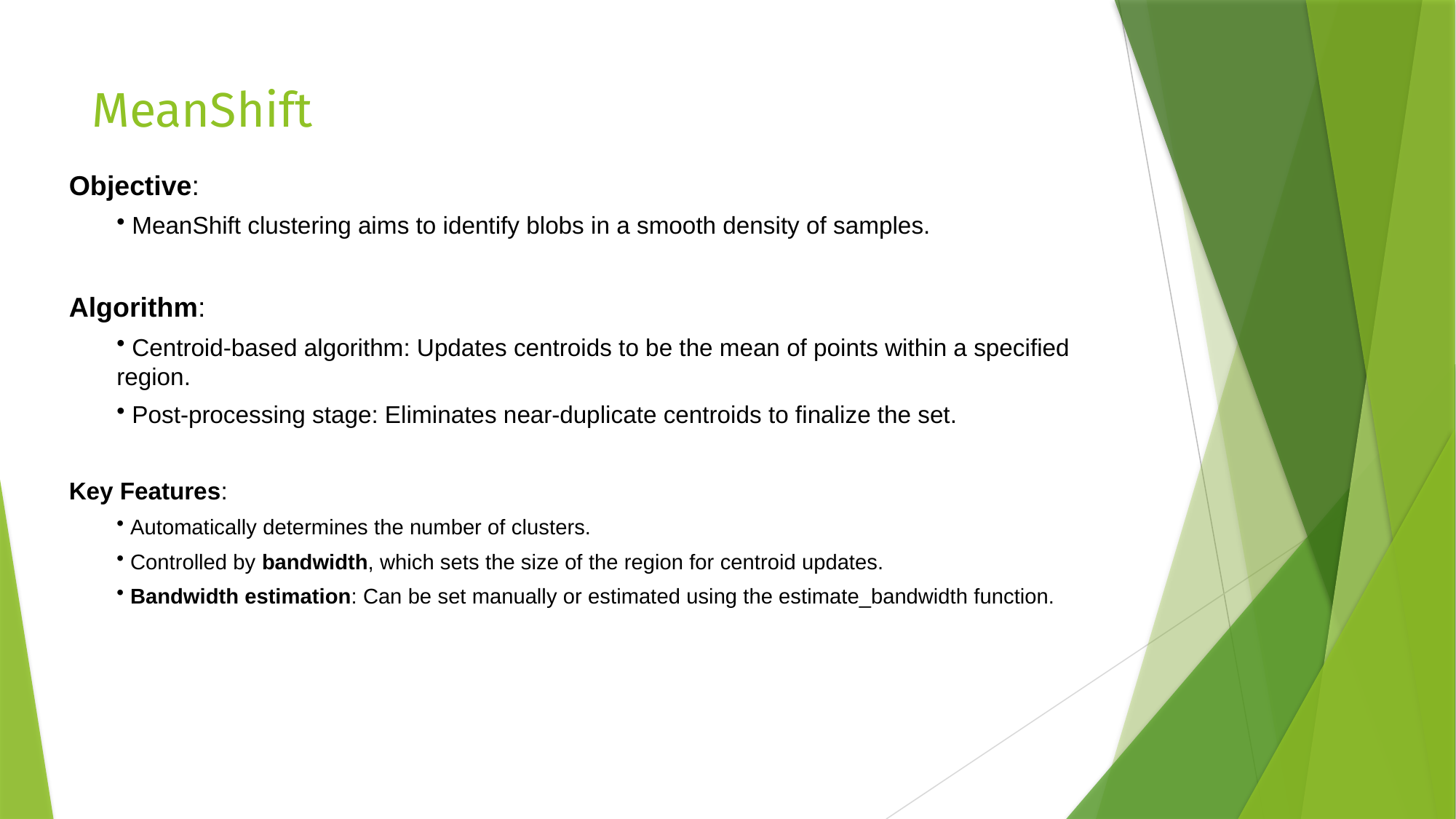

# MeanShift
Objective:
 MeanShift clustering aims to identify blobs in a smooth density of samples.

Algorithm:
 Centroid-based algorithm: Updates centroids to be the mean of points within a specified region.
 Post-processing stage: Eliminates near-duplicate centroids to finalize the set.

Key Features:
 Automatically determines the number of clusters.
 Controlled by bandwidth, which sets the size of the region for centroid updates.
 Bandwidth estimation: Can be set manually or estimated using the estimate_bandwidth function.